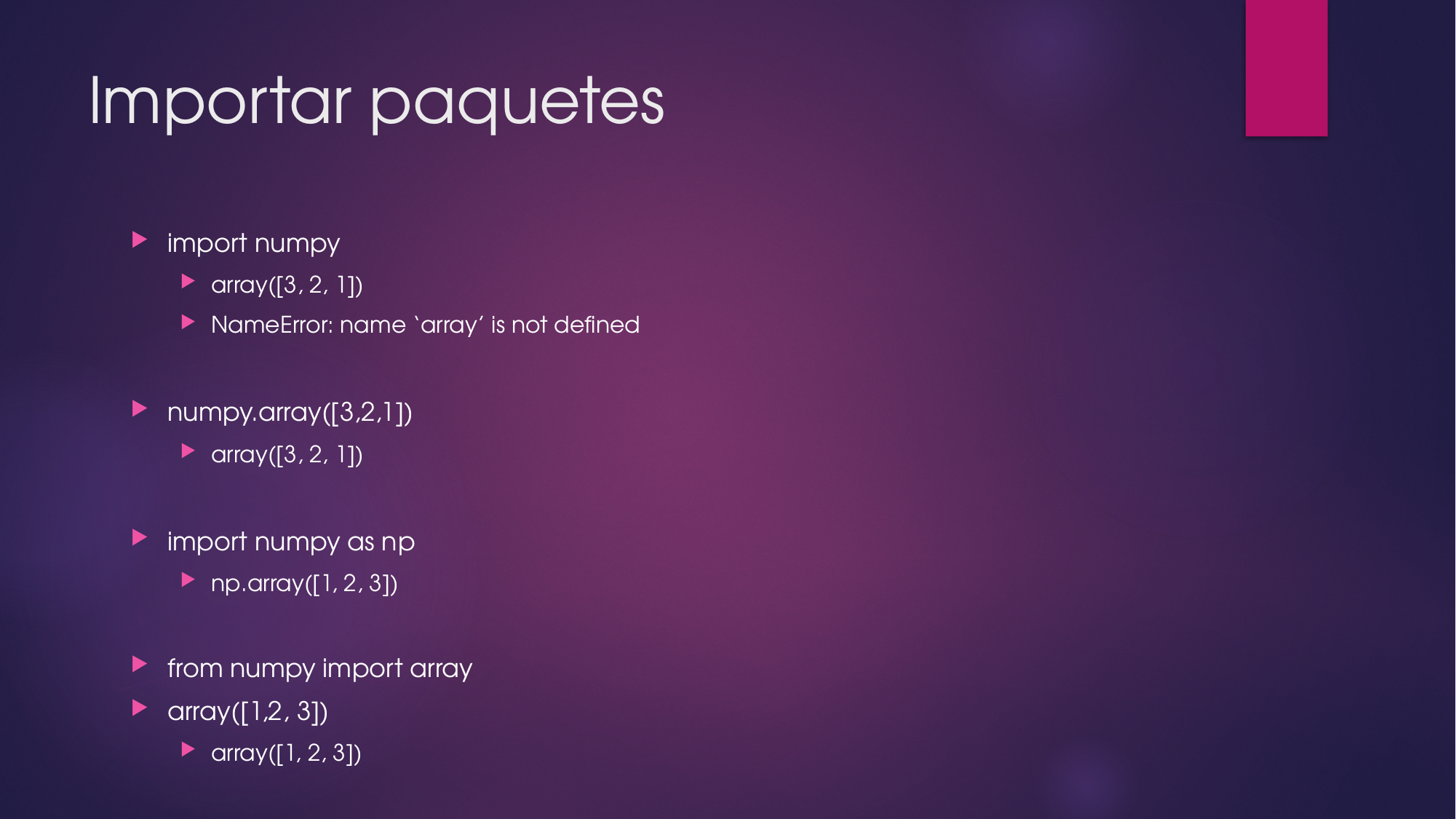

# Importar paquetes
import numpy
array([3, 2, 1])
NameError: name ‘array’ is not defined

numpy.array([3,2,1])
array([3, 2, 1])

import numpy as np
np.array([1, 2, 3])

from numpy import array
array([1,2, 3])
array([1, 2, 3])